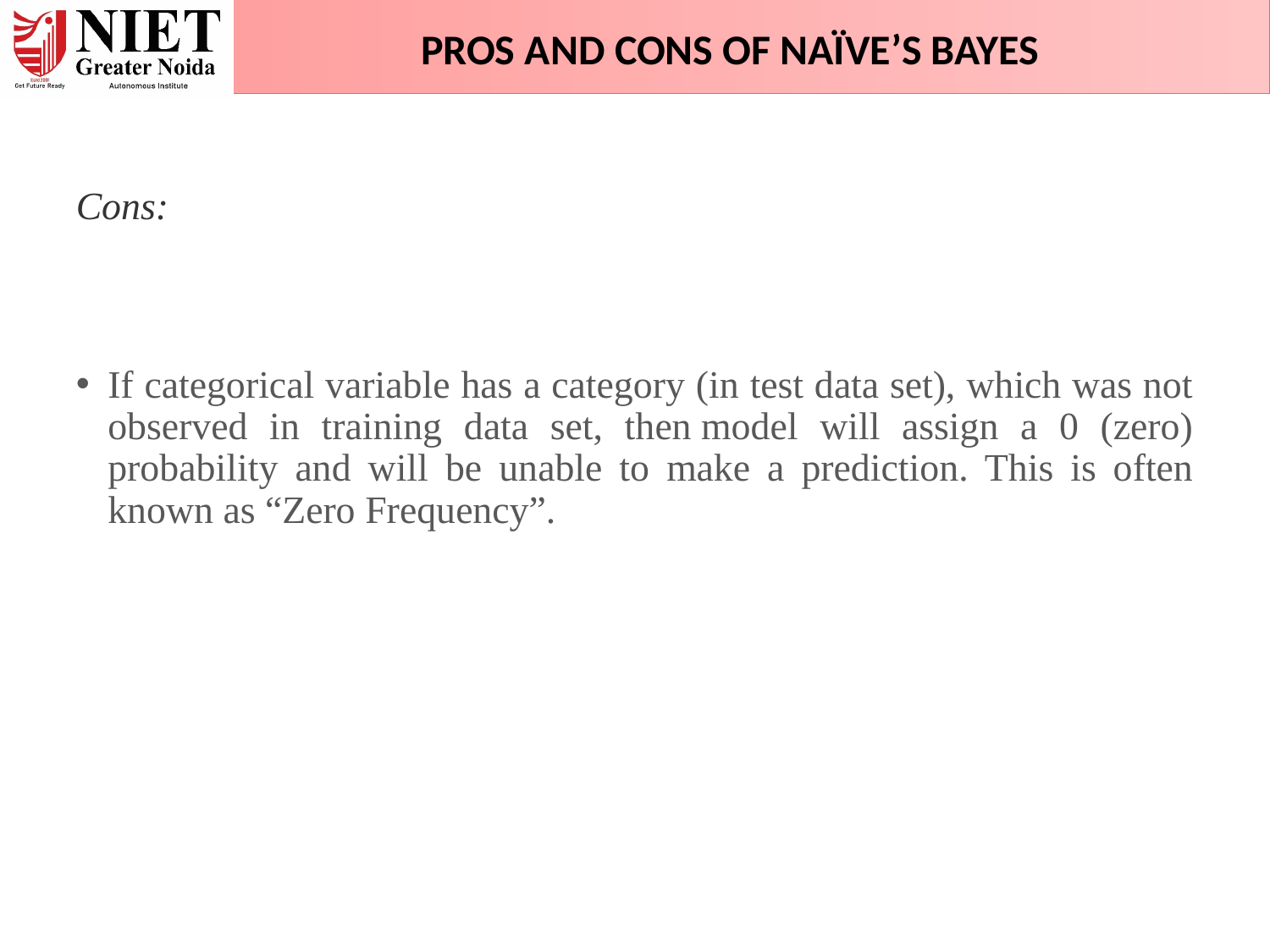

PROS AND CONS OF NAÏVE’S BAYES
Cons:

If categorical variable has a category (in test data set), which was not observed in training data set, then model will assign a 0 (zero) probability and will be unable to make a prediction. This is often known as “Zero Frequency”.